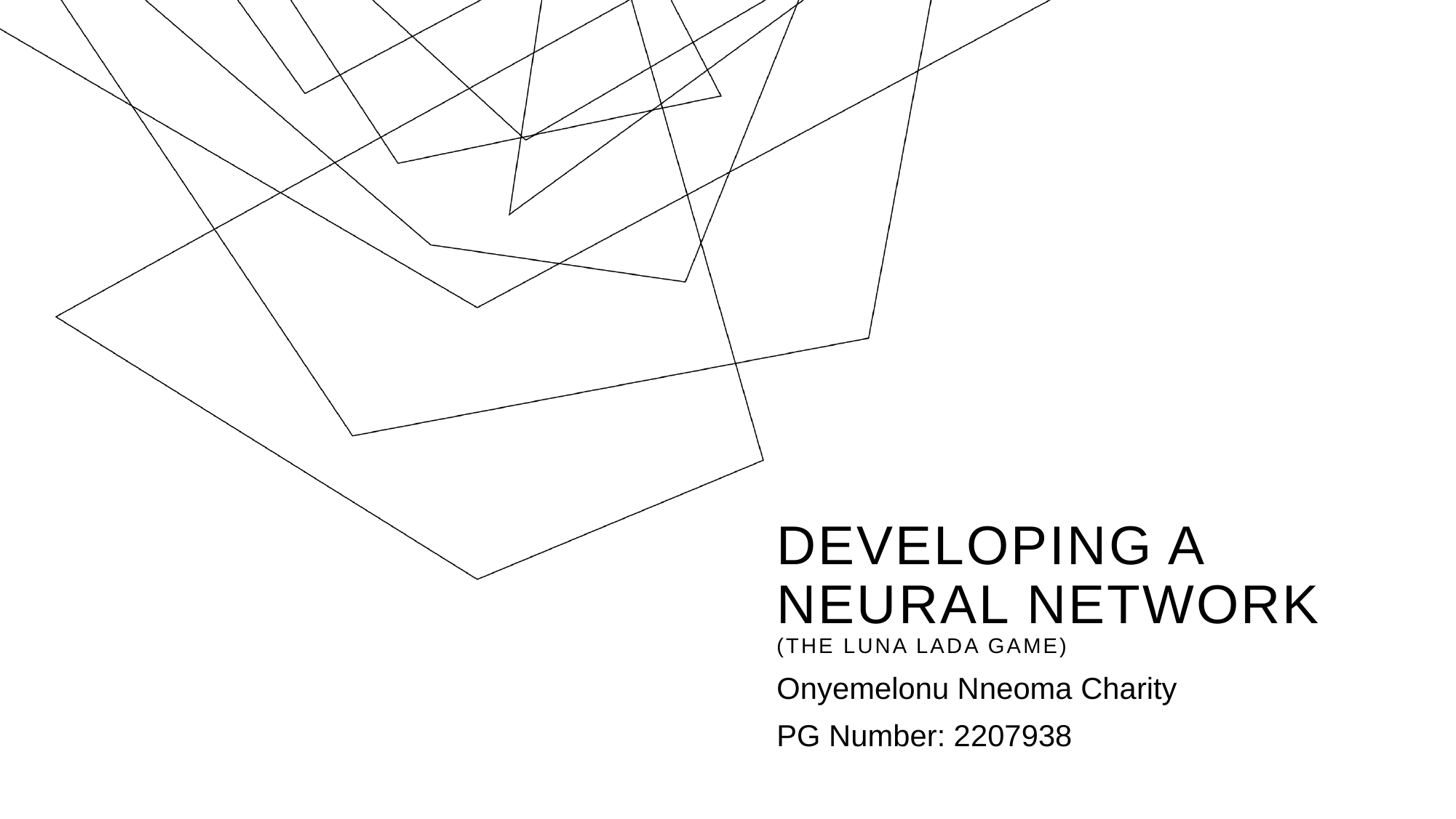

# Developing a neural network (The Luna lada Game)
Onyemelonu Nneoma Charity
PG Number: 2207938